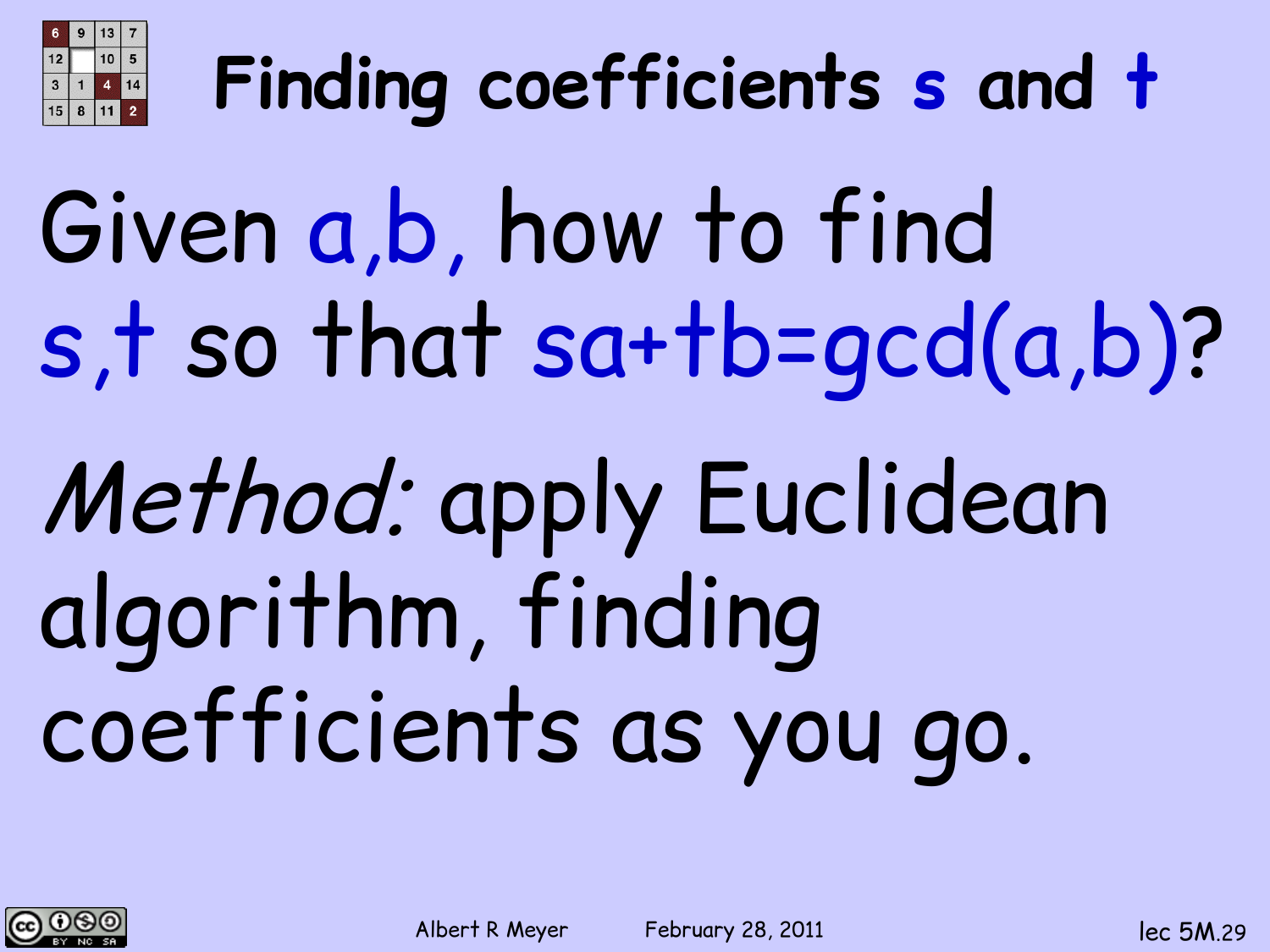

# Finding coefficients s and t
Given a,b, how to find
s,t so that sa+tb=gcd(a,b)?
Method: apply Euclidean
algorithm, finding
coefficients as you go.
lec 5M.29